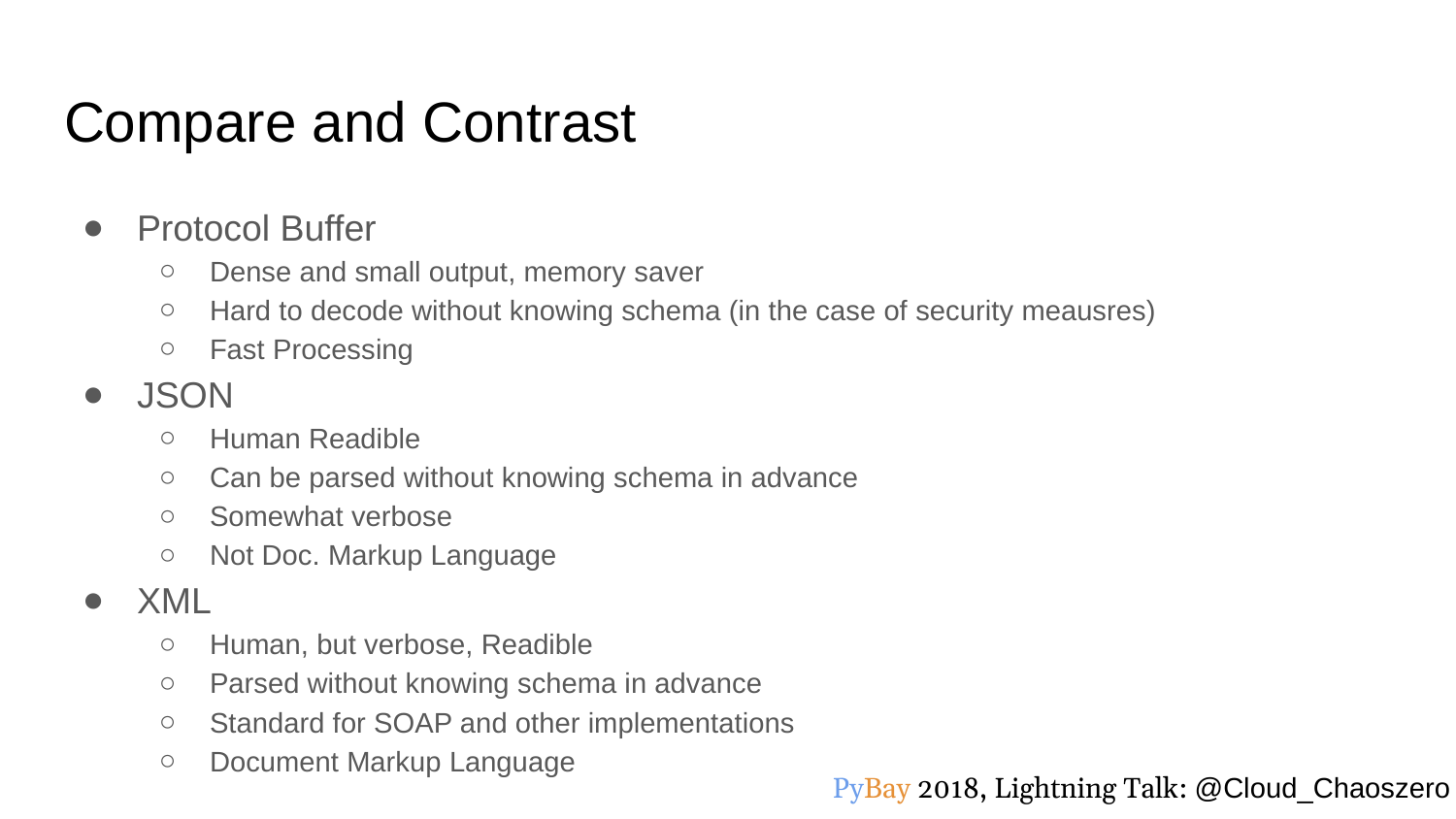

# Compare and Contrast
Protocol Buffer
Dense and small output, memory saver
Hard to decode without knowing schema (in the case of security meausres)
Fast Processing
JSON
Human Readible
Can be parsed without knowing schema in advance
Somewhat verbose
Not Doc. Markup Language
XML
Human, but verbose, Readible
Parsed without knowing schema in advance
Standard for SOAP and other implementations
Document Markup Language
PyBay 2018, Lightning Talk: @Cloud_Chaoszero